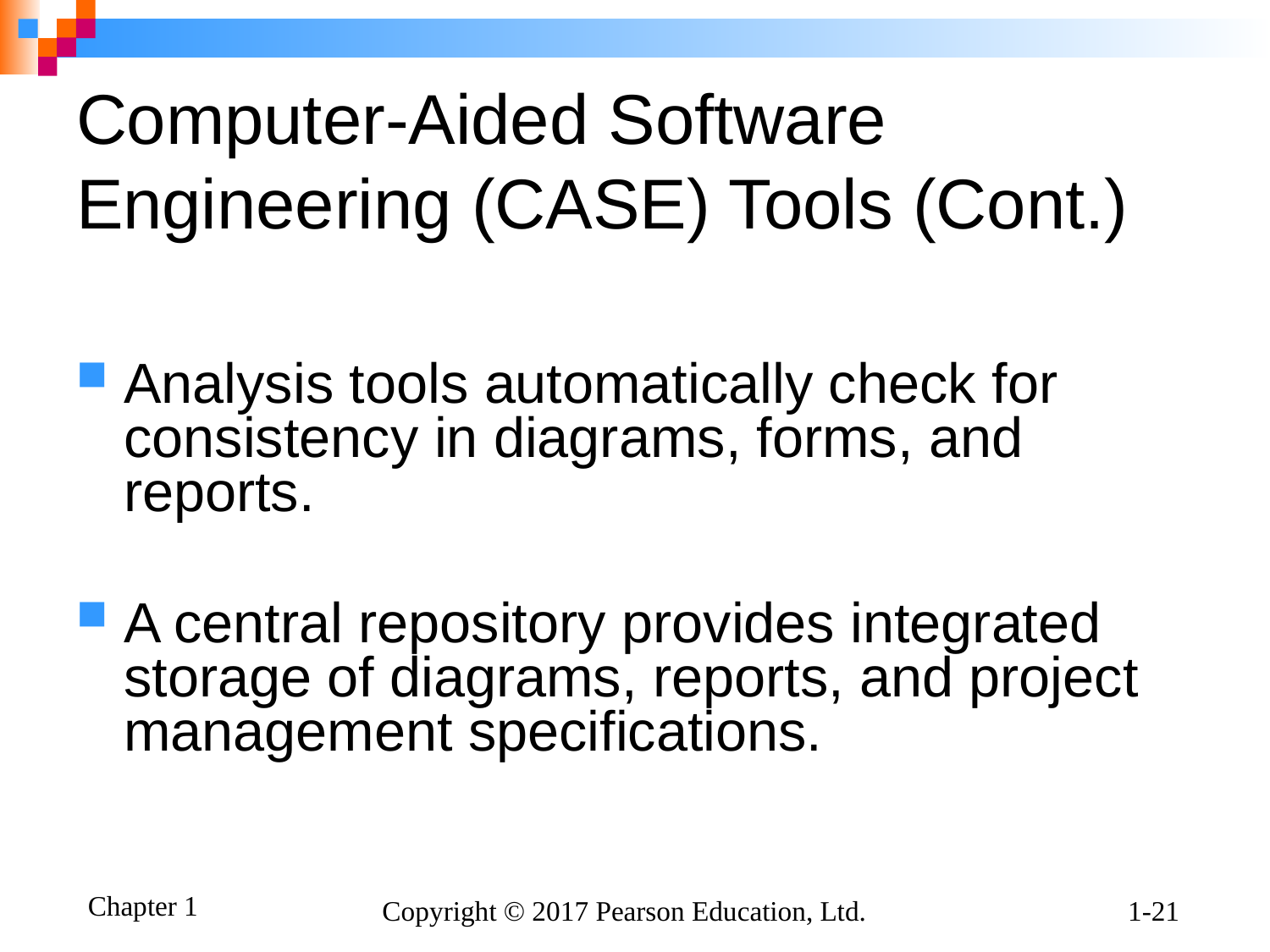

# Computer-Aided Software Engineering (CASE) Tools (Cont.)

Analysis tools automatically check for consistency in diagrams, forms, and reports.

A central repository provides integrated storage of diagrams, reports, and project management specifications.